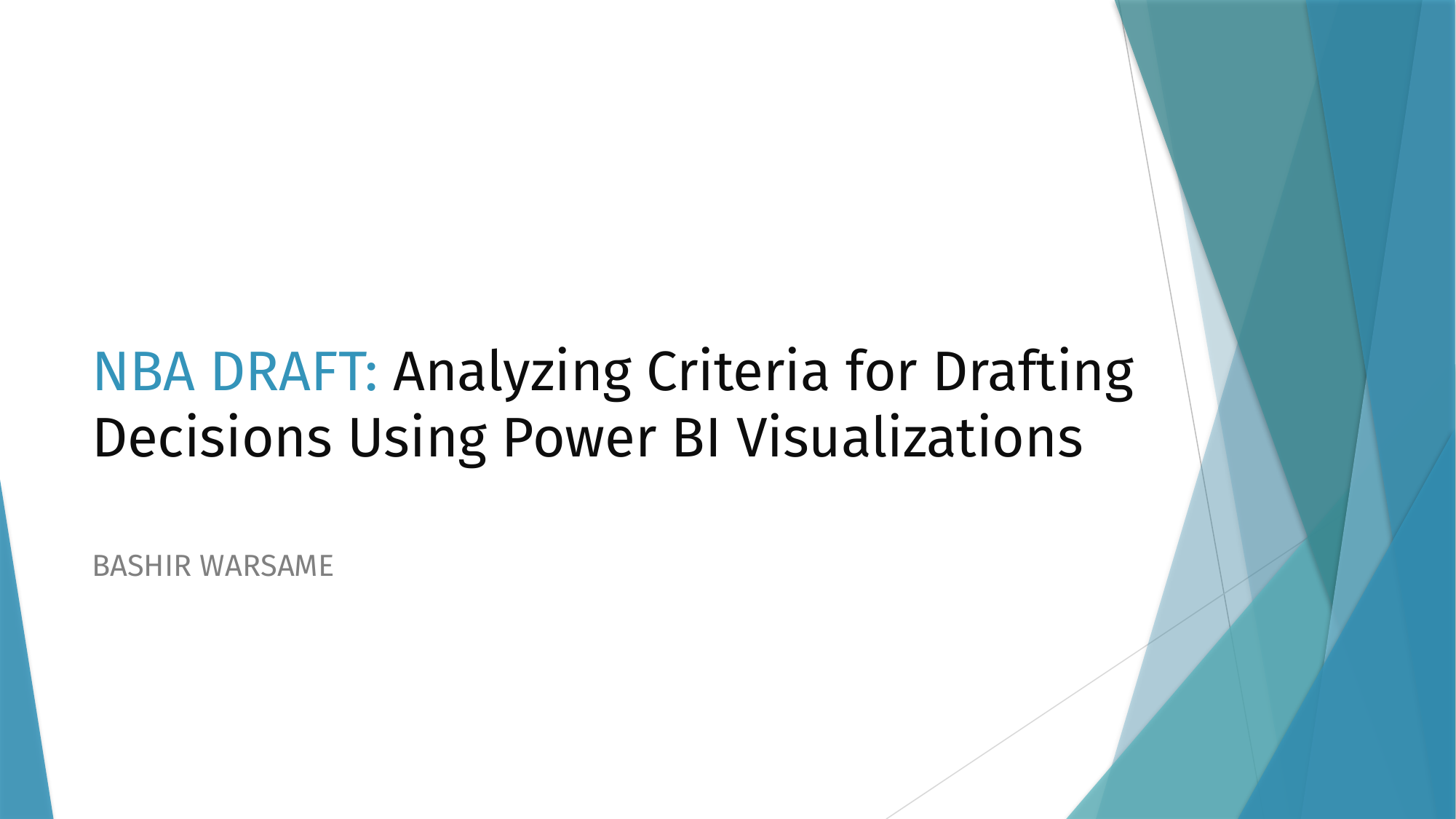

# NBA DRAFT: Analyzing Criteria for Drafting Decisions Using Power BI Visualizations
BASHIR WARSAME